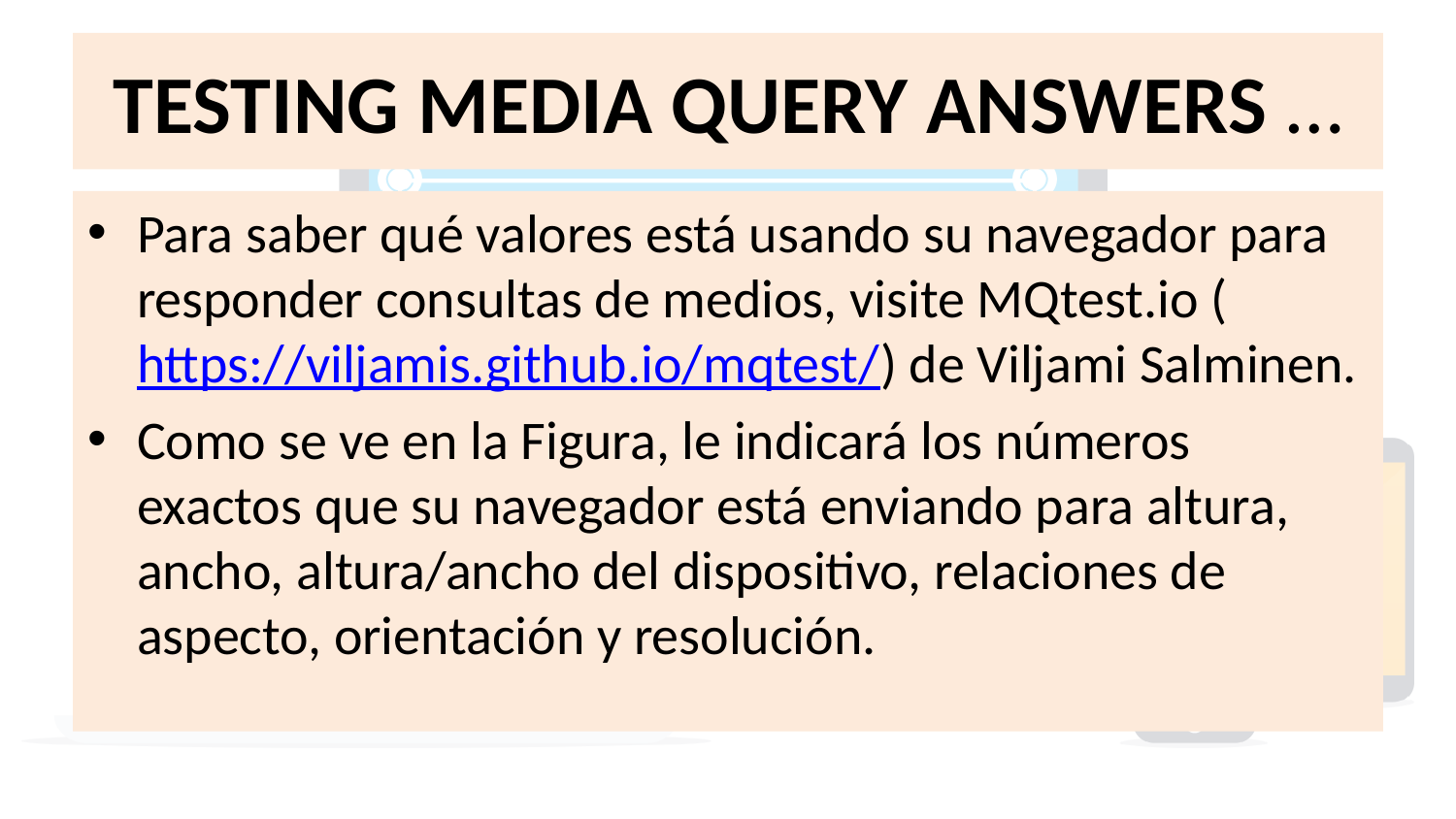

# TESTING MEDIA QUERY ANSWERS …
Para saber qué valores está usando su navegador para responder consultas de medios, visite MQtest.io (https://viljamis.github.io/mqtest/) de Viljami Salminen.
Como se ve en la Figura, le indicará los números exactos que su navegador está enviando para altura, ancho, altura/ancho del dispositivo, relaciones de aspecto, orientación y resolución.